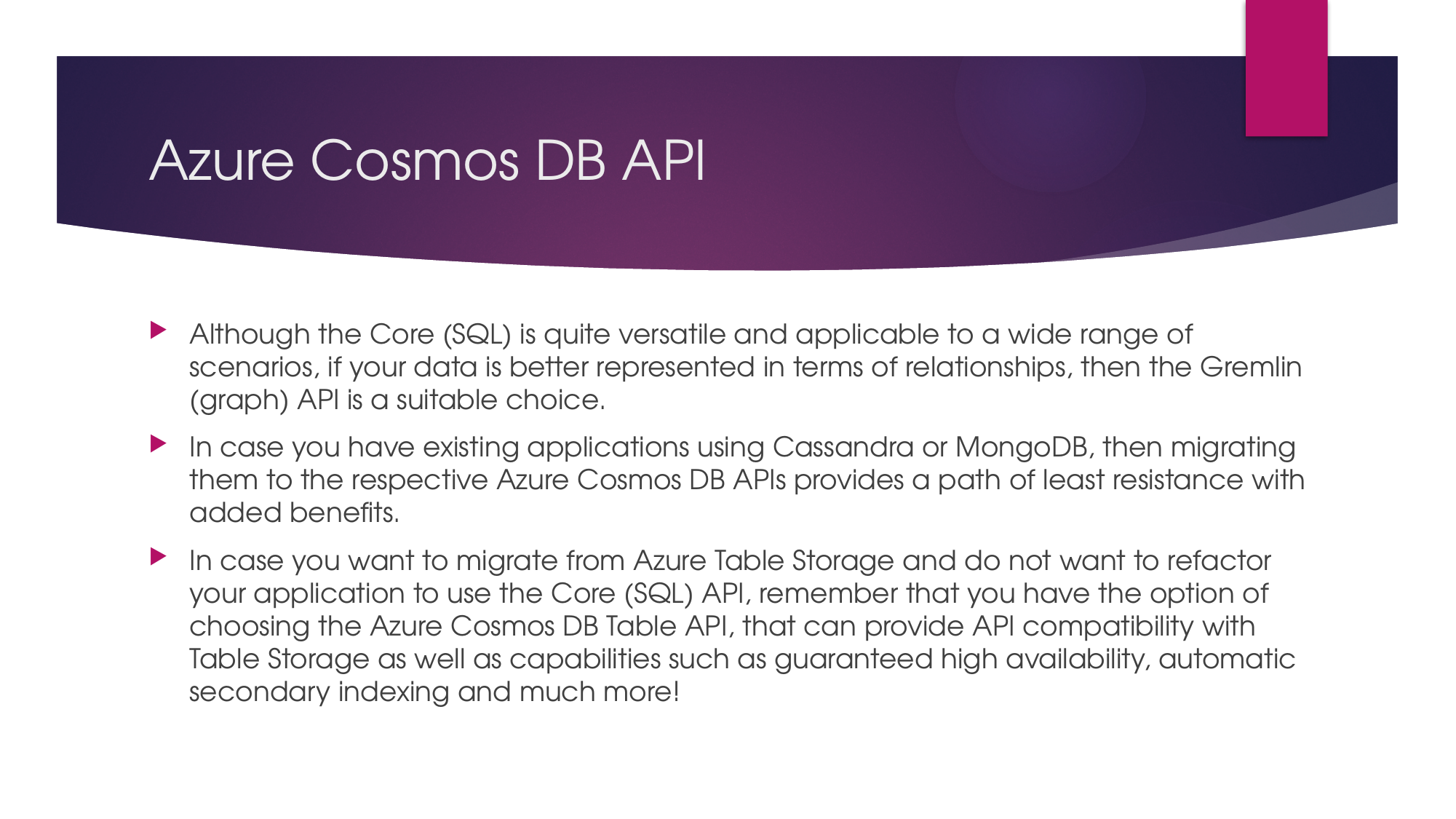

# Azure Cosmos DB API
Although the Core (SQL) is quite versatile and applicable to a wide range of scenarios, if your data is better represented in terms of relationships, then the Gremlin (graph) API is a suitable choice.
In case you have existing applications using Cassandra or MongoDB, then migrating them to the respective Azure Cosmos DB APIs provides a path of least resistance with added benefits.
In case you want to migrate from Azure Table Storage and do not want to refactor your application to use the Core (SQL) API, remember that you have the option of choosing the Azure Cosmos DB Table API, that can provide API compatibility with Table Storage as well as capabilities such as guaranteed high availability, automatic secondary indexing and much more!